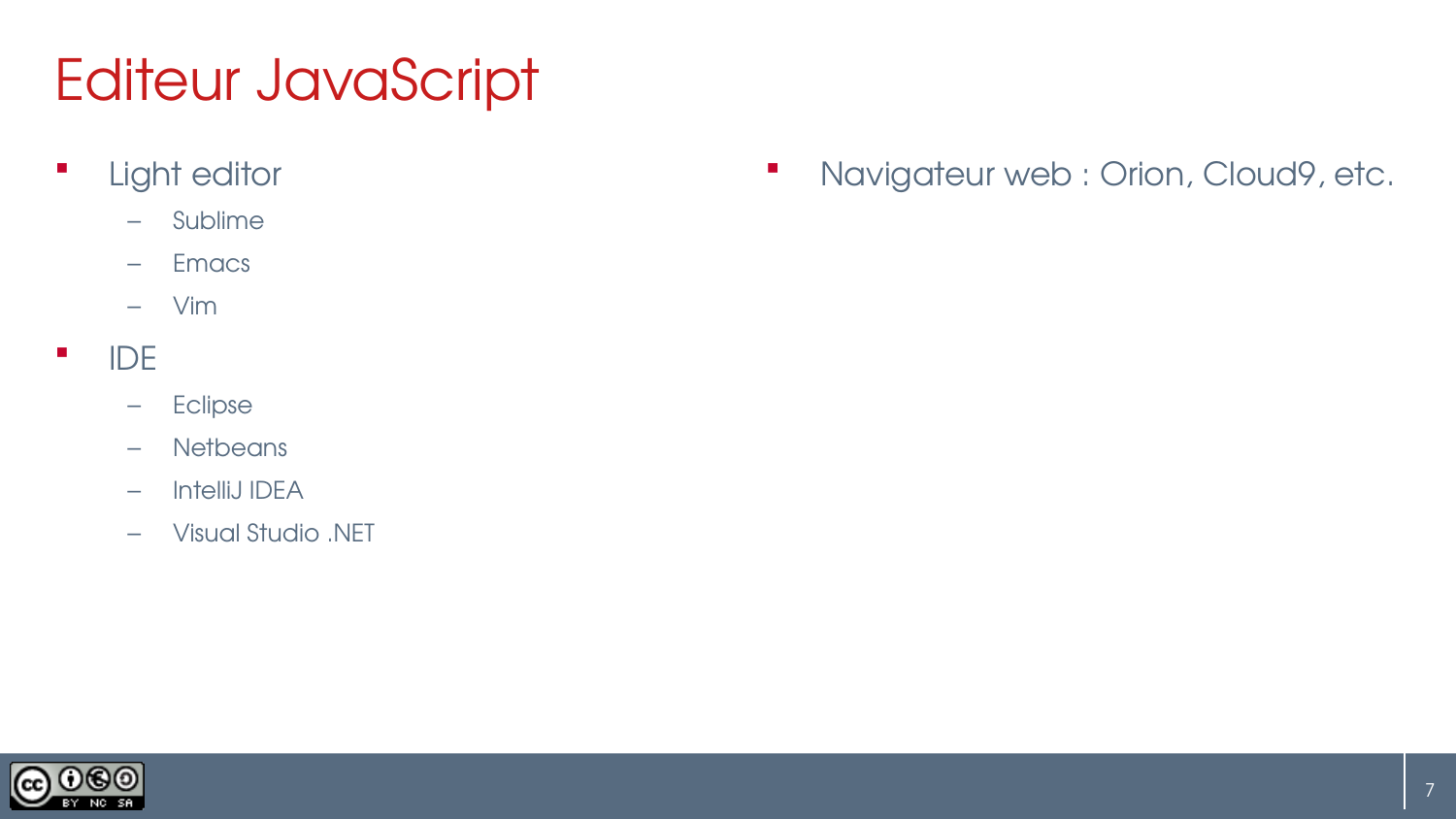

# Editeur JavaScript
Light editor
Sublime
Emacs
Vim
IDE
Eclipse
Netbeans
IntelliJ IDEA
Visual Studio .NET
Navigateur web : Orion, Cloud9, etc.

7